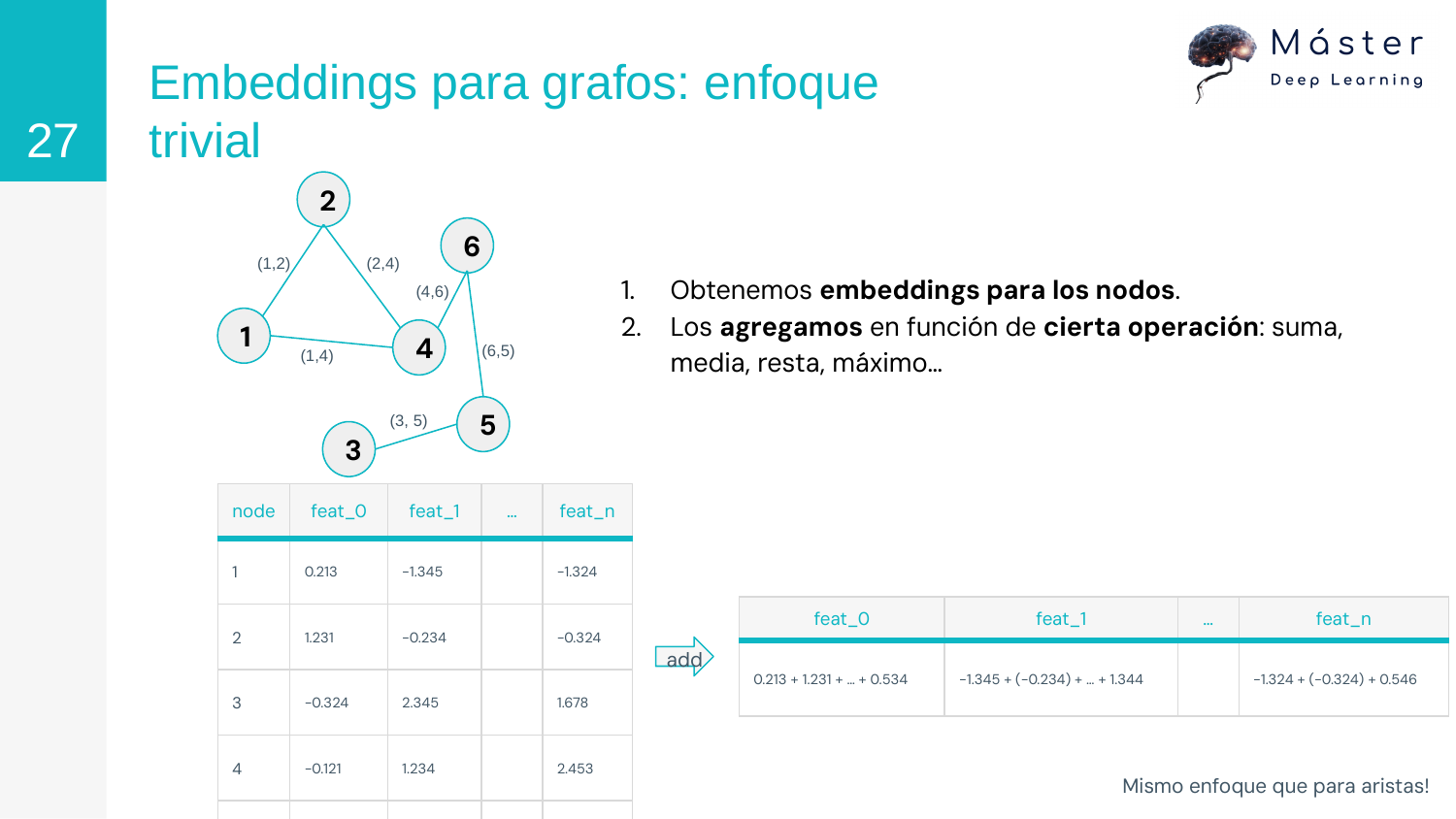

27
# Embeddings para grafos: enfoque trivial
2
6
1
4
5
3
(1,2)
(2,4)
Obtenemos embeddings para los nodos.
Los agregamos en función de cierta operación: suma, media, resta, máximo…

(4,6)
(6,5)
(1,4)
(3, 5)
| node | feat\_0 | feat\_1 | … | feat\_n |
| --- | --- | --- | --- | --- |
| 1 | 0.213 | -1.345 |  | -1.324 |
| 2 | 1.231 | -0.234 |  | -0.324 |
| 3 | -0.324 | 2.345 |  | 1.678 |
| 4 | -0.121 | 1.234 |  | 2.453 |
| 5 | 1.234 | -0.234 |  | 0.643 |
| 6 | 0.534 | 1.344 |  | 0.546 |
| feat\_0 | feat\_1 | … | feat\_n |
| --- | --- | --- | --- |
| 0.213 + 1.231 + … + 0.534 | -1.345 + (-0.234) + … + 1.344 |  | -1.324 + (-0.324) + 0.546 |
add

Mismo enfoque que para aristas!